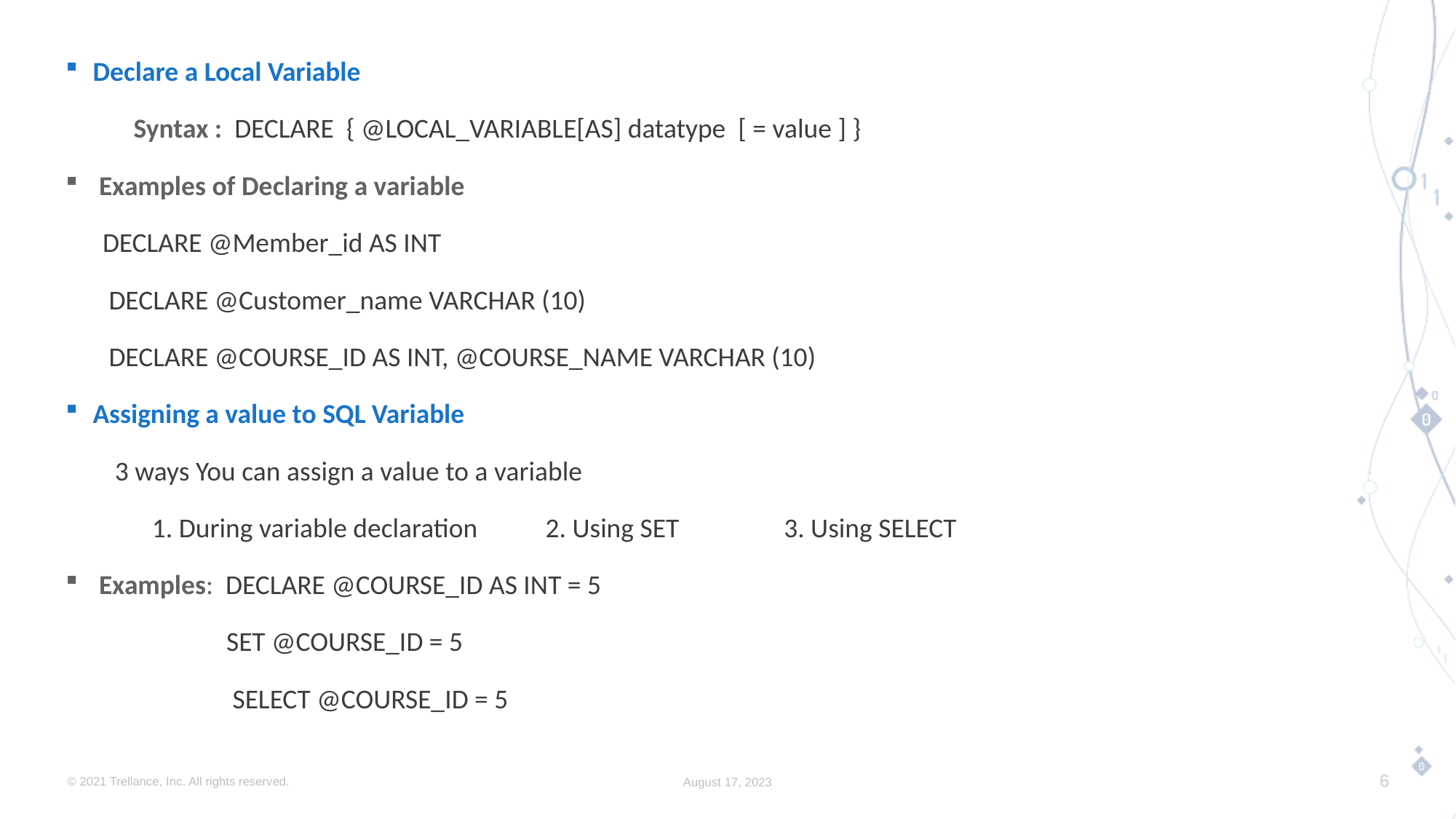

Declare a Local Variable
           Syntax :  DECLARE  { @LOCAL_VARIABLE[AS] datatype  [ = value ] }
 Examples of Declaring a variable
      DECLARE @Member_id AS INT
       DECLARE @Customer_name VARCHAR (10)
       DECLARE @COURSE_ID AS INT, @COURSE_NAME VARCHAR (10)
Assigning a value to SQL Variable
        3 ways You can assign a value to a variable
              1. During variable declaration           2. Using SET                 3. Using SELECT
 Examples:  DECLARE @COURSE_ID AS INT = 5
                          SET @COURSE_ID = 5
                           SELECT @COURSE_ID = 5

© 2021 Trellance, Inc. All rights reserved.
August 17, 2023
6